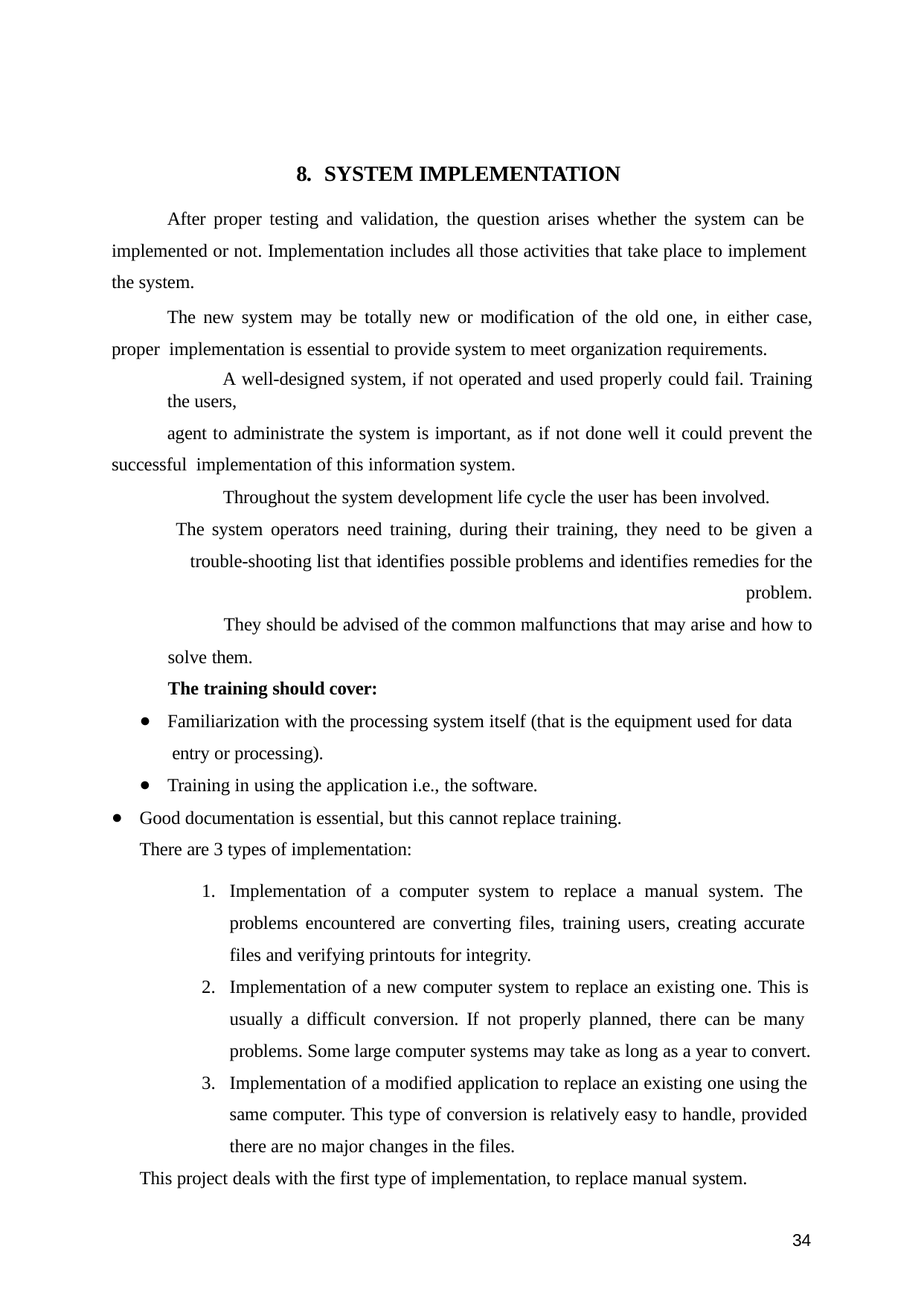

8. SYSTEM IMPLEMENTATION
After proper testing and validation, the question arises whether the system can be  implemented or not. Implementation includes all those activities that take place to implement  the system.
The new system may be totally new or modification of the old one, in either case, proper  implementation is essential to provide system to meet organization requirements.
A well-designed system, if not operated and used properly could fail. Training the users,
agent to administrate the system is important, as if not done well it could prevent the successful  implementation of this information system.
Throughout the system development life cycle the user has been involved.
The system operators need training, during their training, they need to be given a  trouble-shooting list that identifies possible problems and identifies remedies for the problem.
They should be advised of the common malfunctions that may arise and how to
solve them.
The training should cover:
Familiarization with the processing system itself (that is the equipment used for data  entry or processing).
Training in using the application i.e., the software.
Good documentation is essential, but this cannot replace training.  There are 3 types of implementation:
Implementation of a computer system to replace a manual system. The  problems encountered are converting files, training users, creating accurate  files and verifying printouts for integrity.
Implementation of a new computer system to replace an existing one. This is
usually a difficult conversion. If not properly planned, there can be many  problems. Some large computer systems may take as long as a year to convert.
Implementation of a modified application to replace an existing one using the  same computer. This type of conversion is relatively easy to handle, provided  there are no major changes in the files.
This project deals with the first type of implementation, to replace manual system.
34